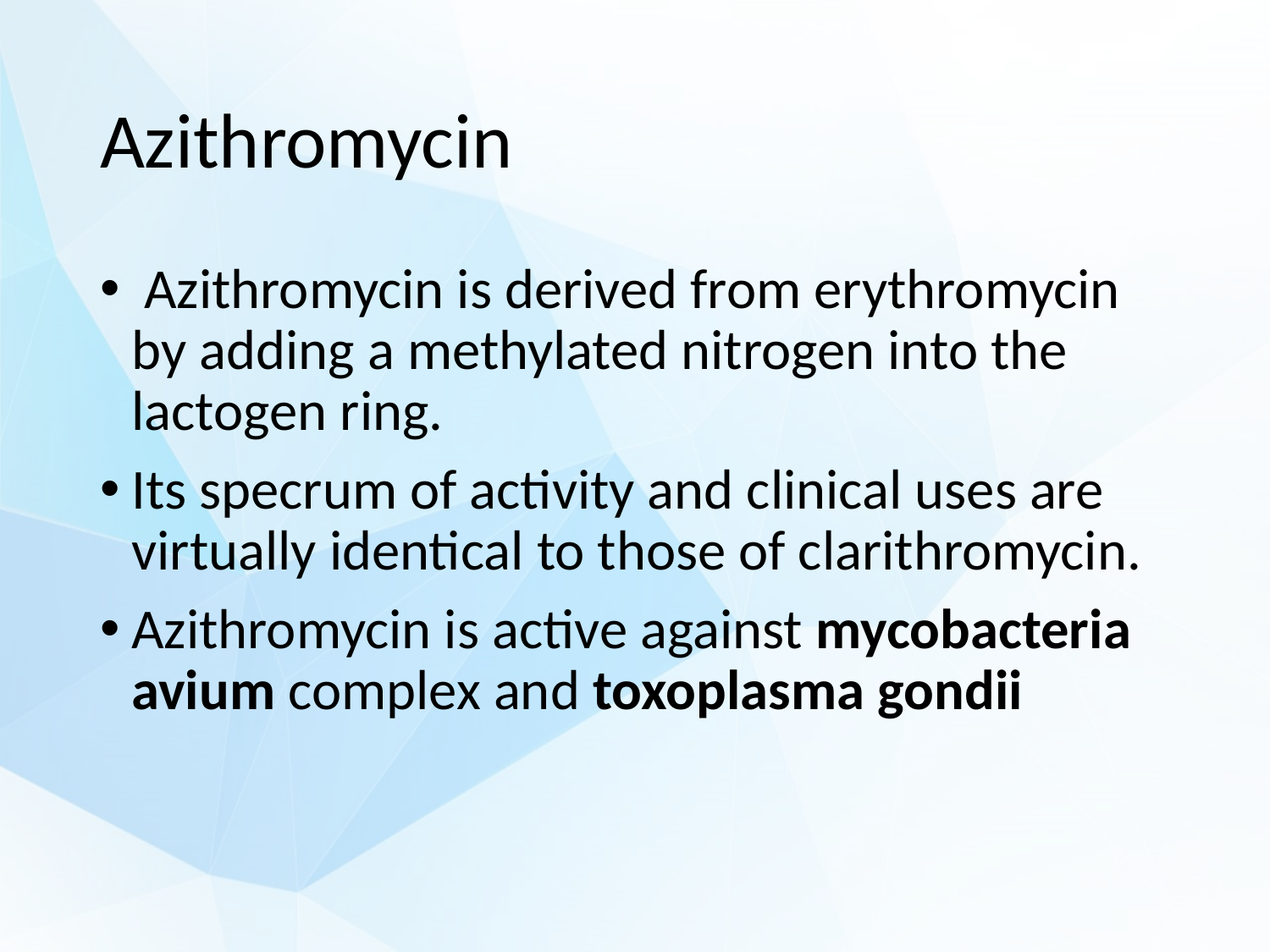

# Azithromycin
 Azithromycin is derived from erythromycin by adding a methylated nitrogen into the lactogen ring.
Its specrum of activity and clinical uses are virtually identical to those of clarithromycin.
Azithromycin is active against mycobacteria avium complex and toxoplasma gondii